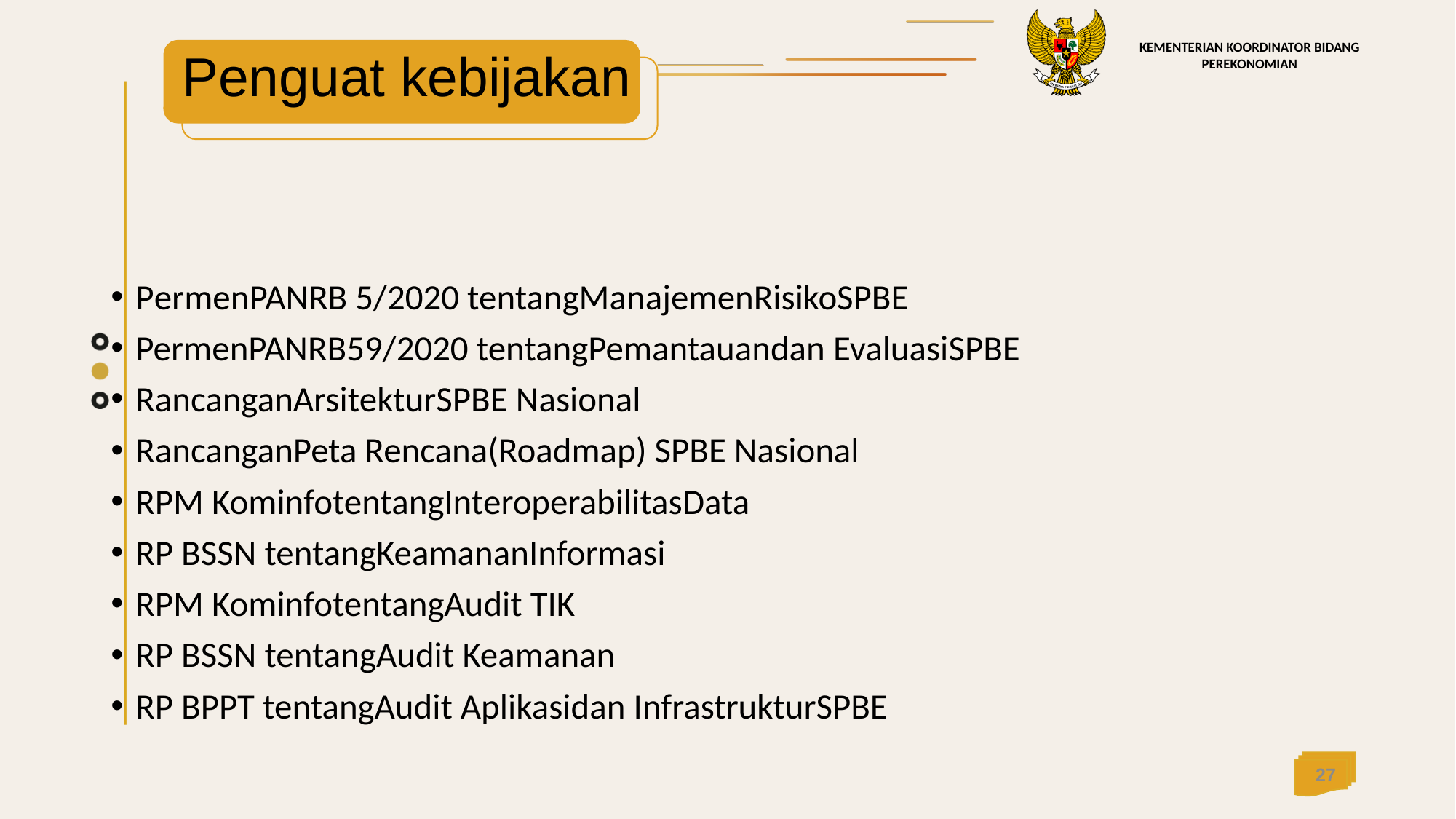

# Penguat kebijakan

PermenPANRB 5/2020 tentangManajemenRisikoSPBE
PermenPANRB59/2020 tentangPemantauandan EvaluasiSPBE
RancanganArsitekturSPBE Nasional
RancanganPeta Rencana(Roadmap) SPBE Nasional
RPM KominfotentangInteroperabilitasData
RP BSSN tentangKeamananInformasi
RPM KominfotentangAudit TIK
RP BSSN tentangAudit Keamanan
RP BPPT tentangAudit Aplikasidan InfrastrukturSPBE

27